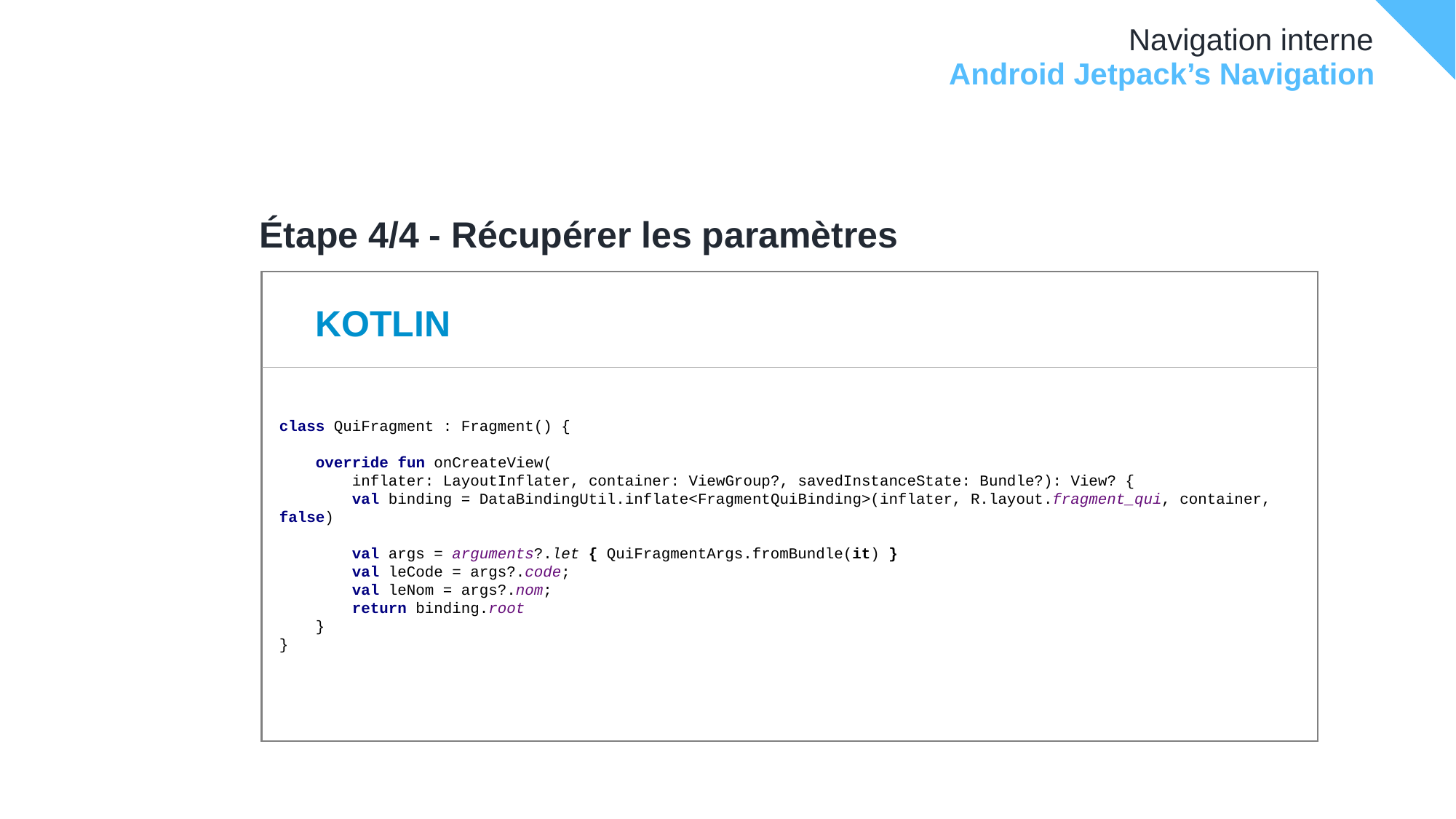

# Navigation interne
Android Jetpack’s Navigation
Étape 4/4 - Récupérer les paramètres

KOTLIN
class QuiFragment : Fragment() {
    override fun onCreateView(
        inflater: LayoutInflater, container: ViewGroup?, savedInstanceState: Bundle?): View? {
        val binding = DataBindingUtil.inflate<FragmentQuiBinding>(inflater, R.layout.fragment_qui, container, false)
        val args = arguments?.let { QuiFragmentArgs.fromBundle(it) }
        val leCode = args?.code;
        val leNom = args?.nom;
        return binding.root
    }
}